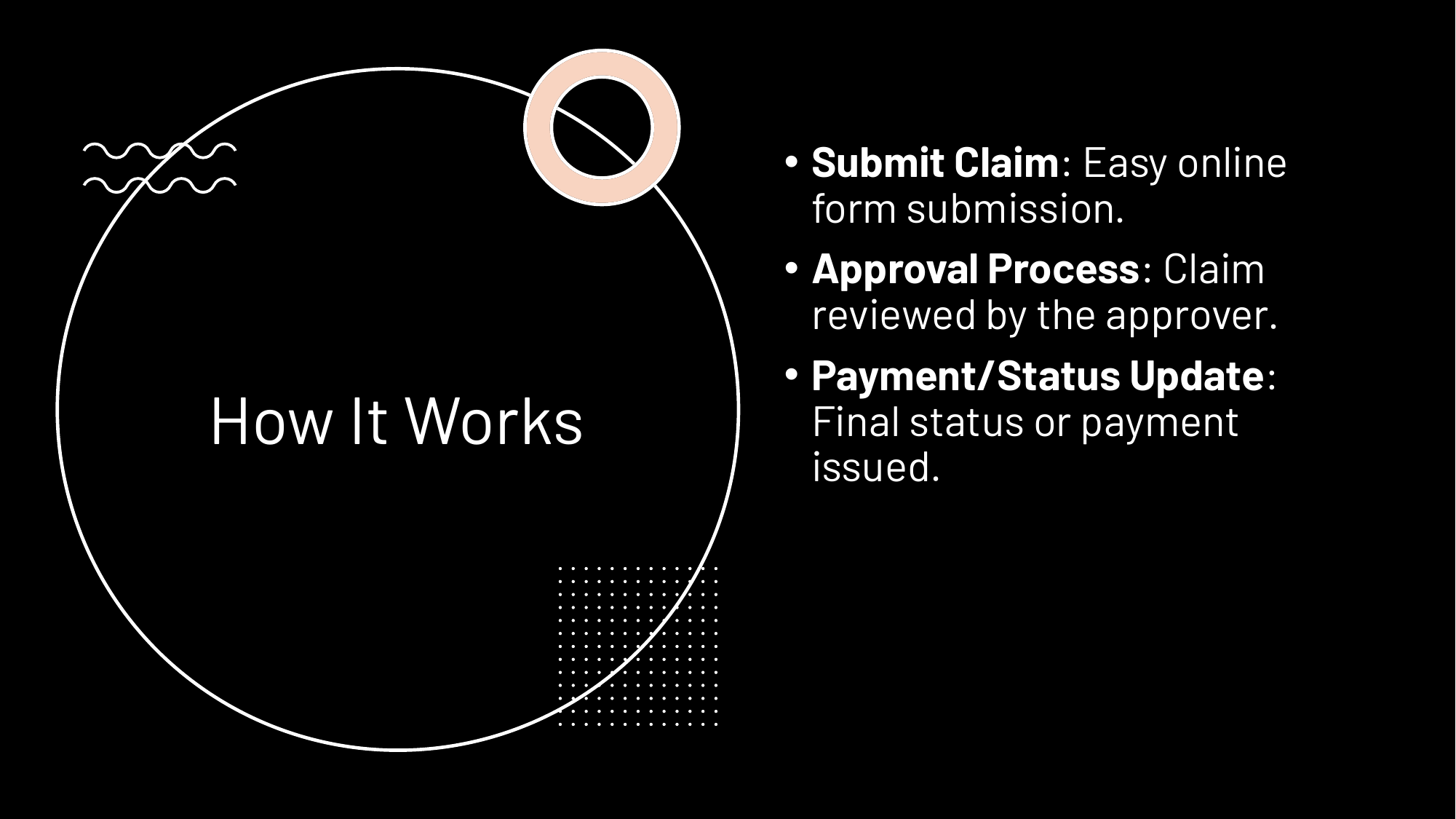

Submit Claim: Easy online form submission.
Approval Process: Claim reviewed by the approver.
Payment/Status Update: Final status or payment issued.

# How It Works